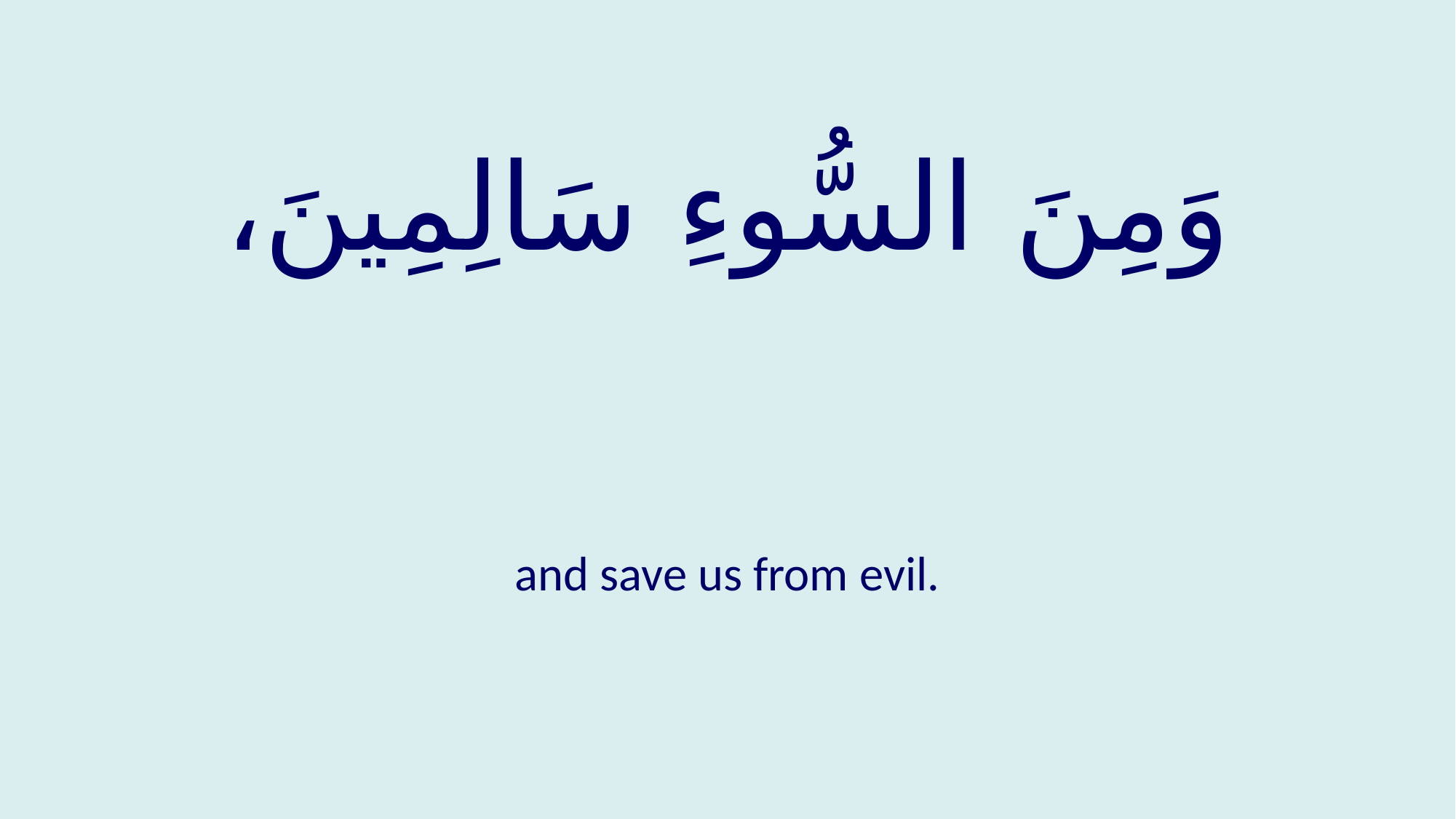

# وَمِنَ السُّوءِ سَالِمِينَ،
and save us from evil.